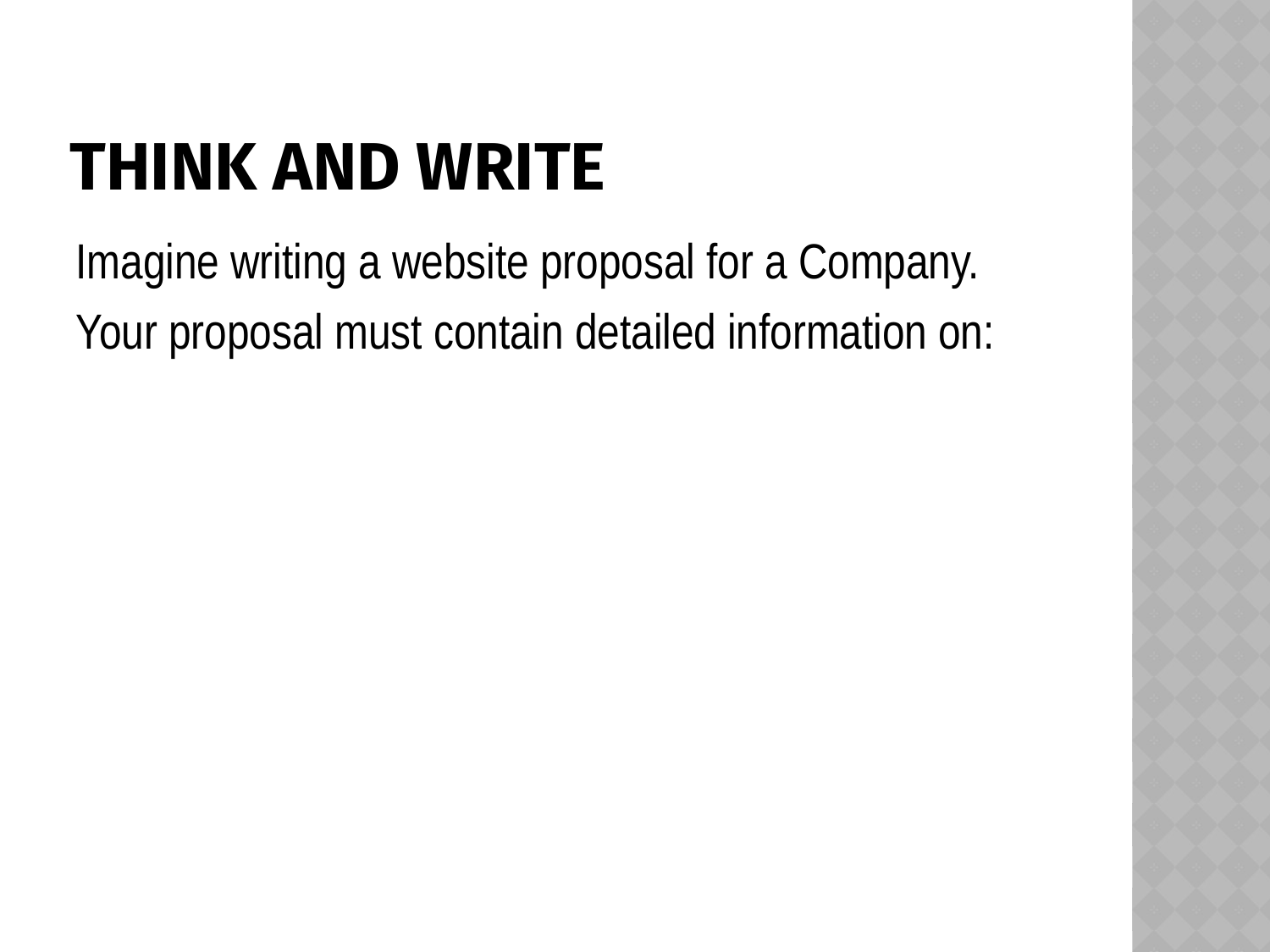

# Think and write
Imagine writing a website proposal for a Company.
Your proposal must contain detailed information on: